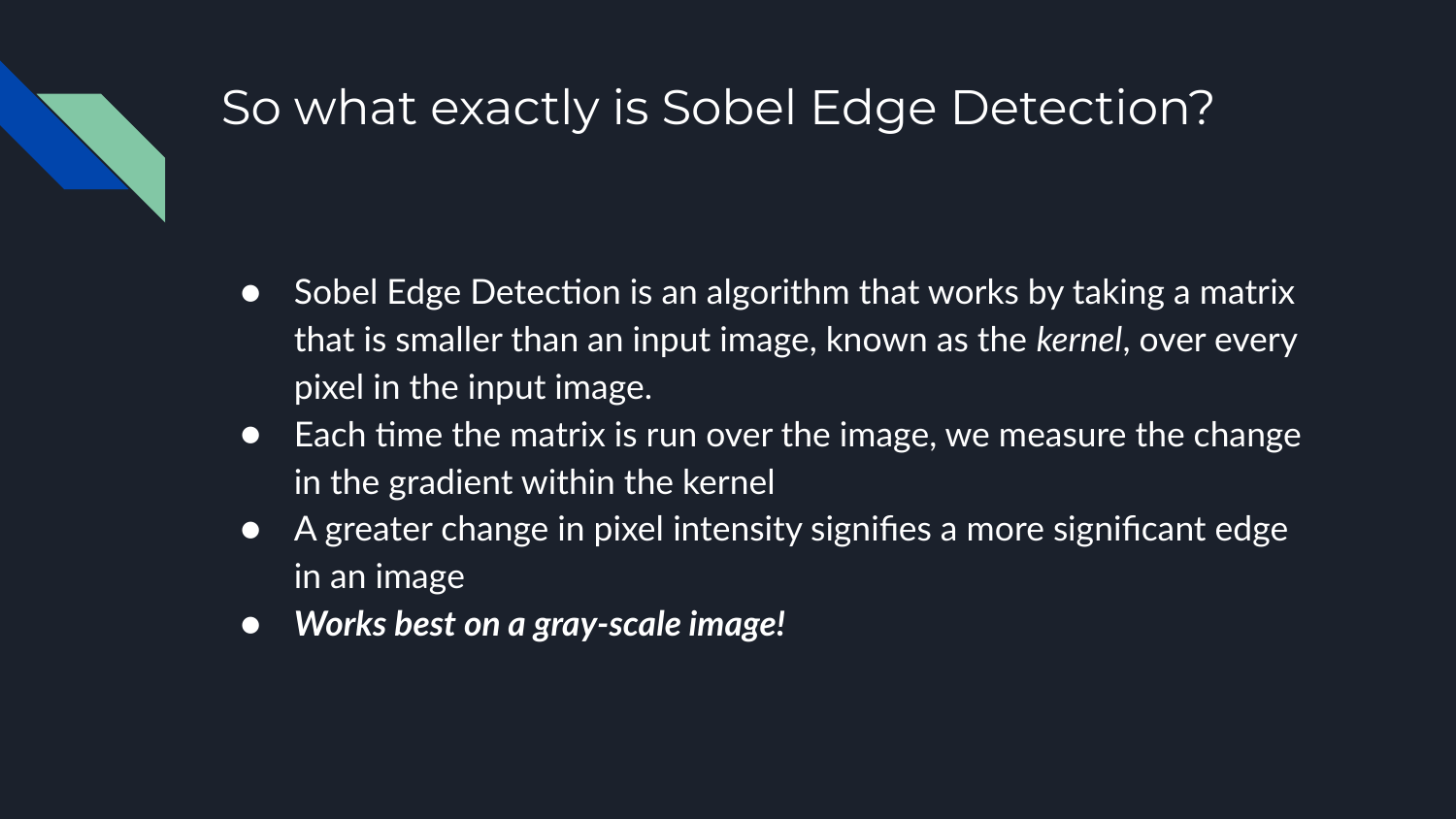

# So what exactly is Sobel Edge Detection?
Sobel Edge Detection is an algorithm that works by taking a matrix that is smaller than an input image, known as the kernel, over every pixel in the input image.
Each time the matrix is run over the image, we measure the change in the gradient within the kernel
A greater change in pixel intensity signifies a more significant edge in an image
Works best on a gray-scale image!